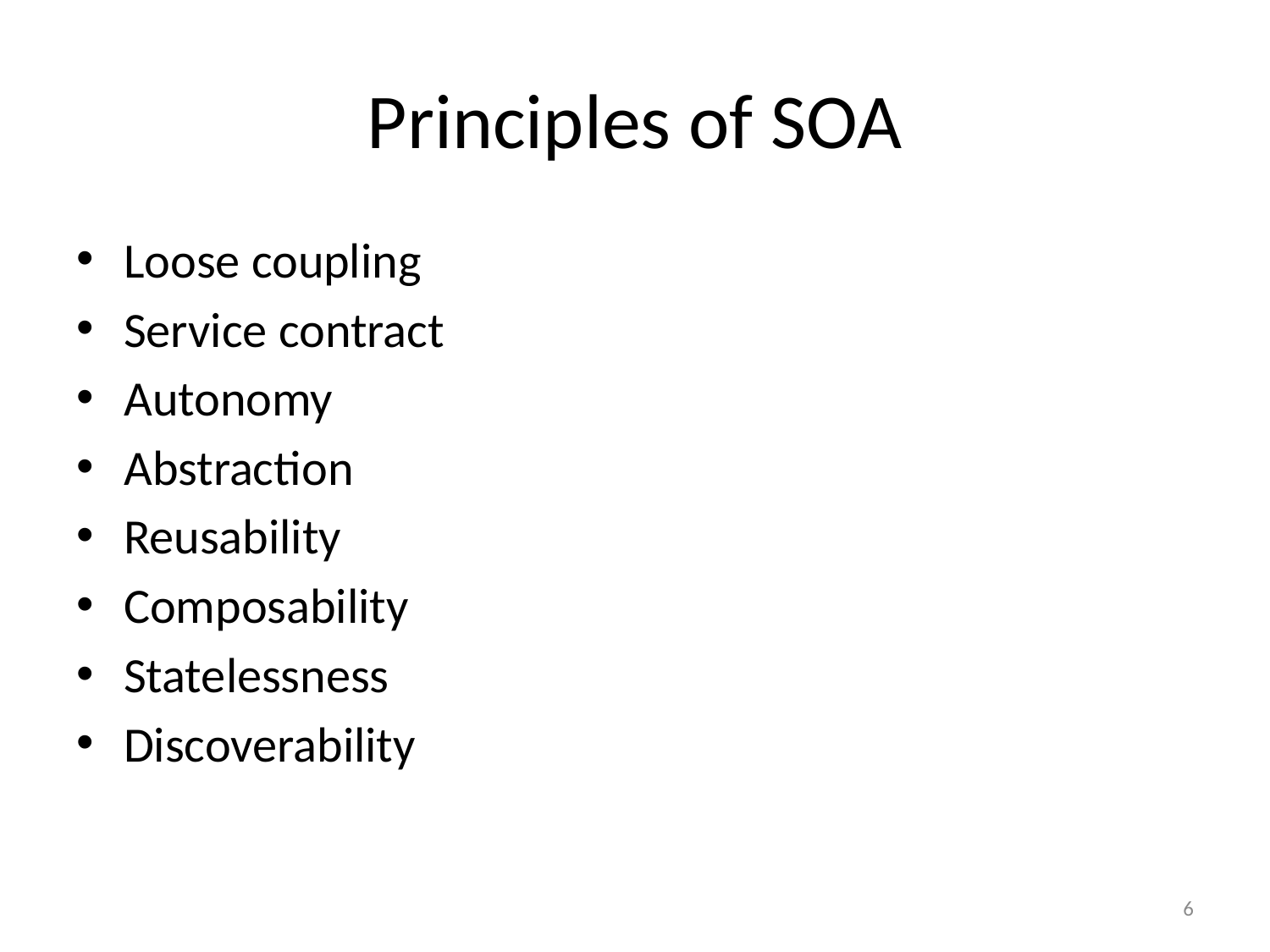

# Principles of SOA
Loose coupling
Service contract
Autonomy
Abstraction
Reusability
Composability
Statelessness
Discoverability
6